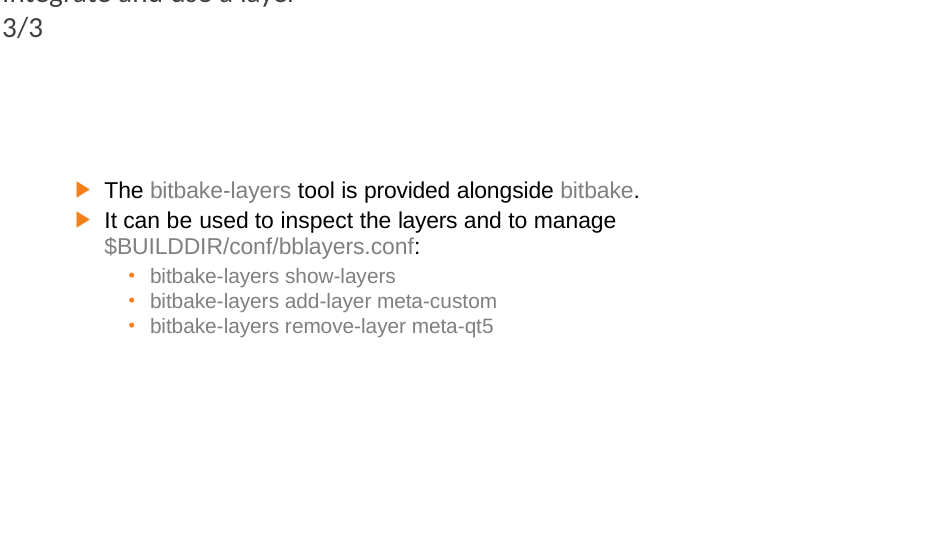

# Integrate and use a layer 3/3
The bitbake-layers tool is provided alongside bitbake.
It can be used to inspect the layers and to manage
$BUILDDIR/conf/bblayers.conf:
bitbake-layers show-layers
bitbake-layers add-layer meta-custom
bitbake-layers remove-layer meta-qt5
135/300
Remake by Mao Huynh